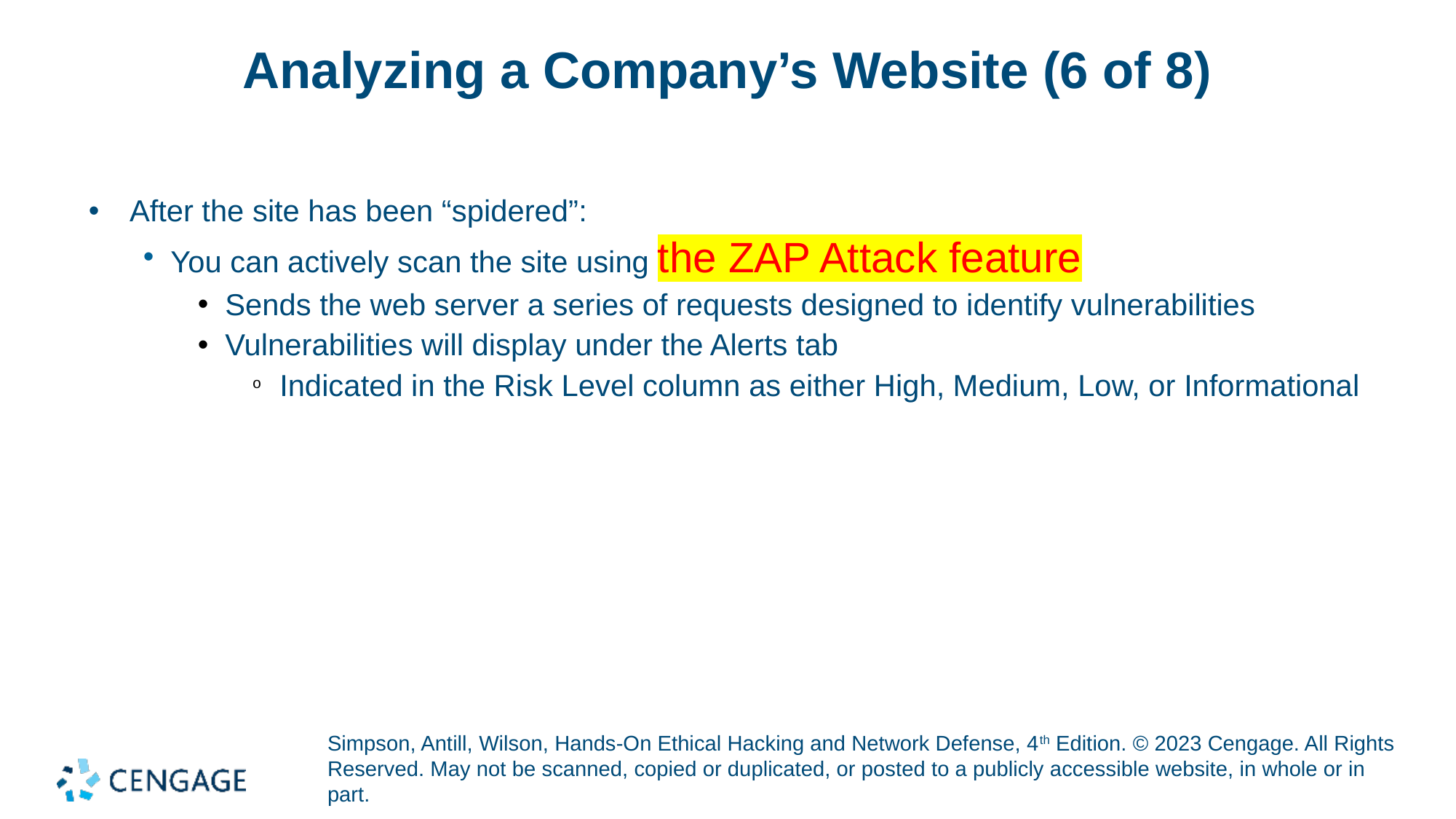

# Analyzing a Company’s Website (6 of 8)
After the site has been “spidered”:
You can actively scan the site using the ZAP Attack feature
Sends the web server a series of requests designed to identify vulnerabilities
Vulnerabilities will display under the Alerts tab
Indicated in the Risk Level column as either High, Medium, Low, or Informational